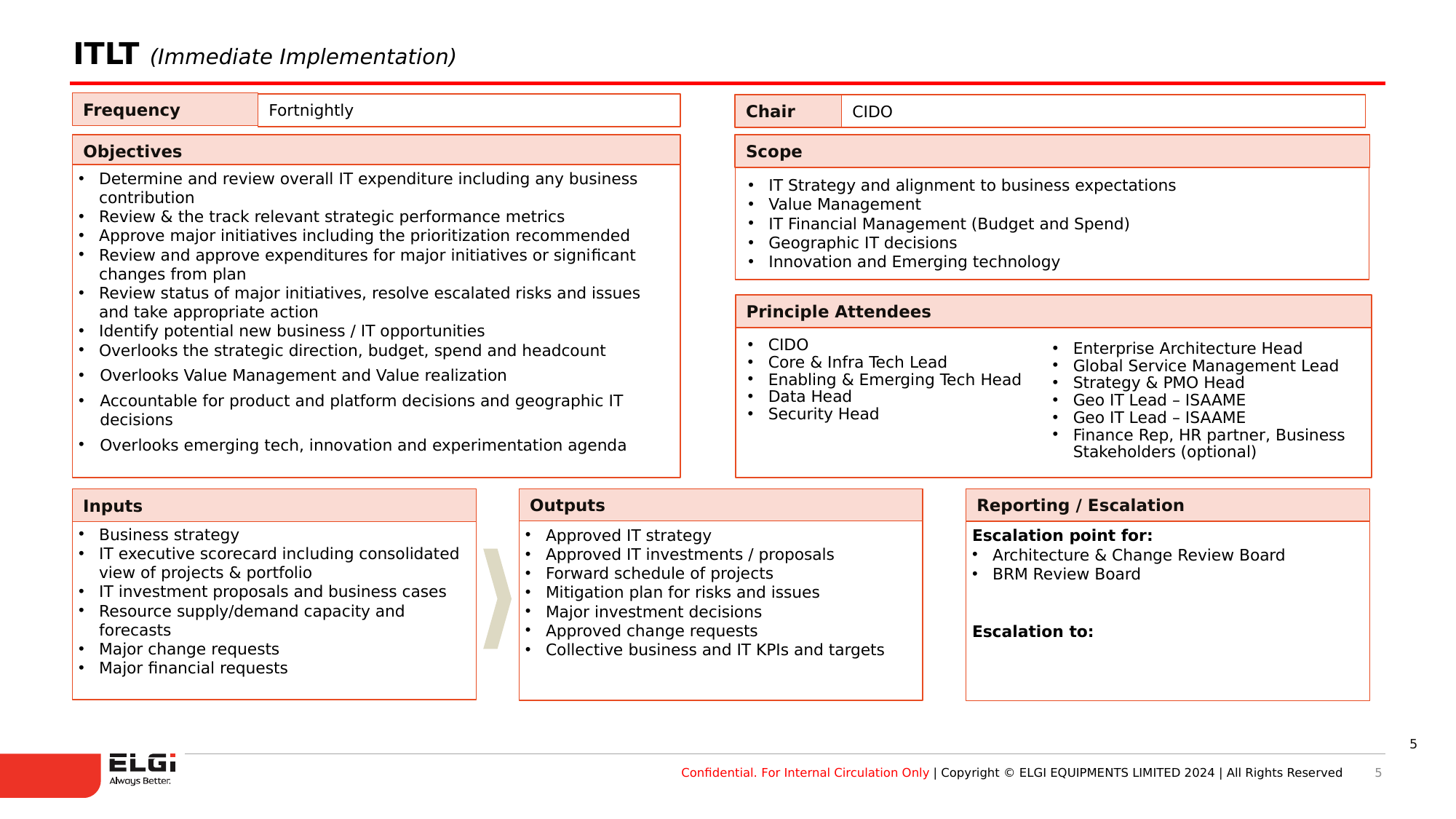

ITLT (Immediate Implementation)
Frequency
Fortnightly
CIDO
Chair
Scope
Objectives
Determine and review overall IT expenditure including any business contribution
Review & the track relevant strategic performance metrics
Approve major initiatives including the prioritization recommended
Review and approve expenditures for major initiatives or significant changes from plan
Review status of major initiatives, resolve escalated risks and issues and take appropriate action
Identify potential new business / IT opportunities
Overlooks the strategic direction, budget, spend and headcount
Overlooks Value Management and Value realization
Accountable for product and platform decisions and geographic IT decisions
Overlooks emerging tech, innovation and experimentation agenda

IT Strategy and alignment to business expectations
Value Management
IT Financial Management (Budget and Spend)
Geographic IT decisions
Innovation and Emerging technology
Principle Attendees

CIDO
Core & Infra Tech Lead
Enabling & Emerging Tech Head
Data Head
Security Head

Enterprise Architecture Head
Global Service Management Lead
Strategy & PMO Head
Geo IT Lead – ISAAME
Geo IT Lead – ISAAME
Finance Rep, HR partner, Business Stakeholders (optional)

Inputs
Outputs
Reporting / Escalation
Business strategy
IT executive scorecard including consolidated view of projects & portfolio
IT investment proposals and business cases
Resource supply/demand capacity and forecasts
Major change requests
Major financial requests
Approved IT strategy
Approved IT investments / proposals
Forward schedule of projects
Mitigation plan for risks and issues
Major investment decisions
Approved change requests
Collective business and IT KPIs and targets
Escalation point for:
Architecture & Change Review Board
BRM Review Board

Escalation to:

5